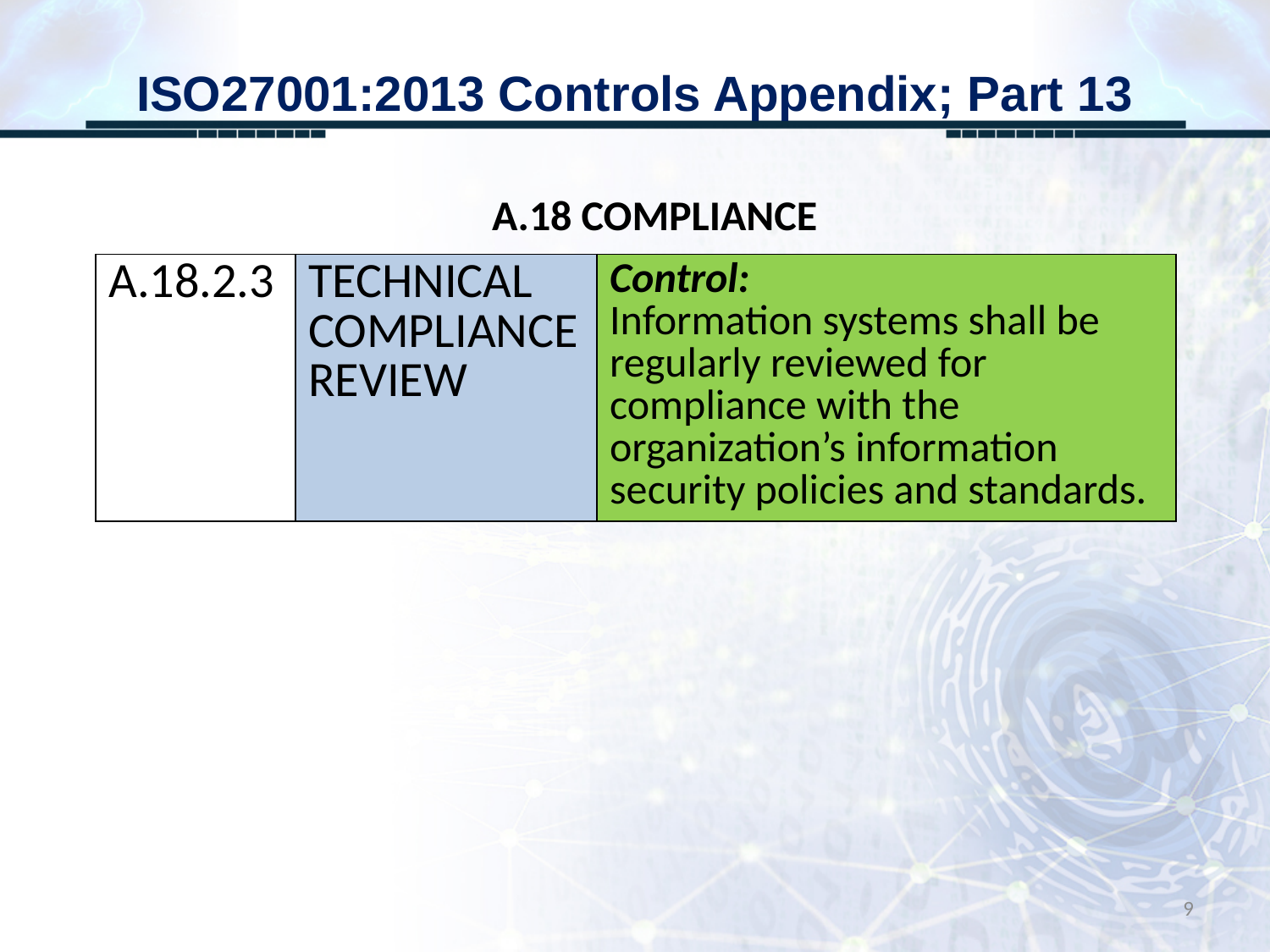

# ISO27001:2013 Controls Appendix; Part 13
A.18 COMPLIANCE
| A.18.2.3 | TECHNICAL COMPLIANCE REVIEW | Control: Information systems shall be regularly reviewed for compliance with the organization’s information security policies and standards. |
| --- | --- | --- |
9